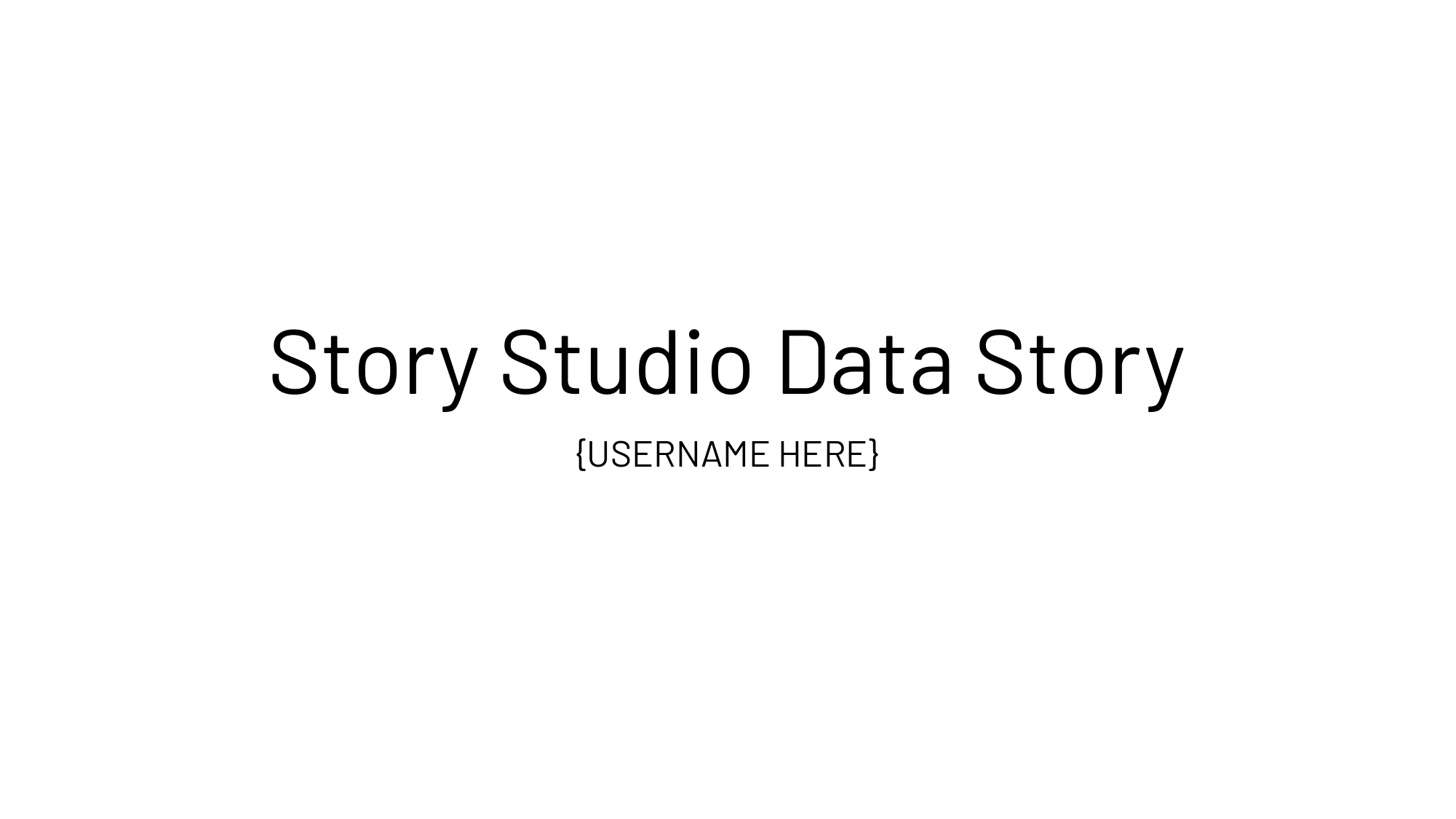

# Story Studio Data Story
{USERNAME HERE}